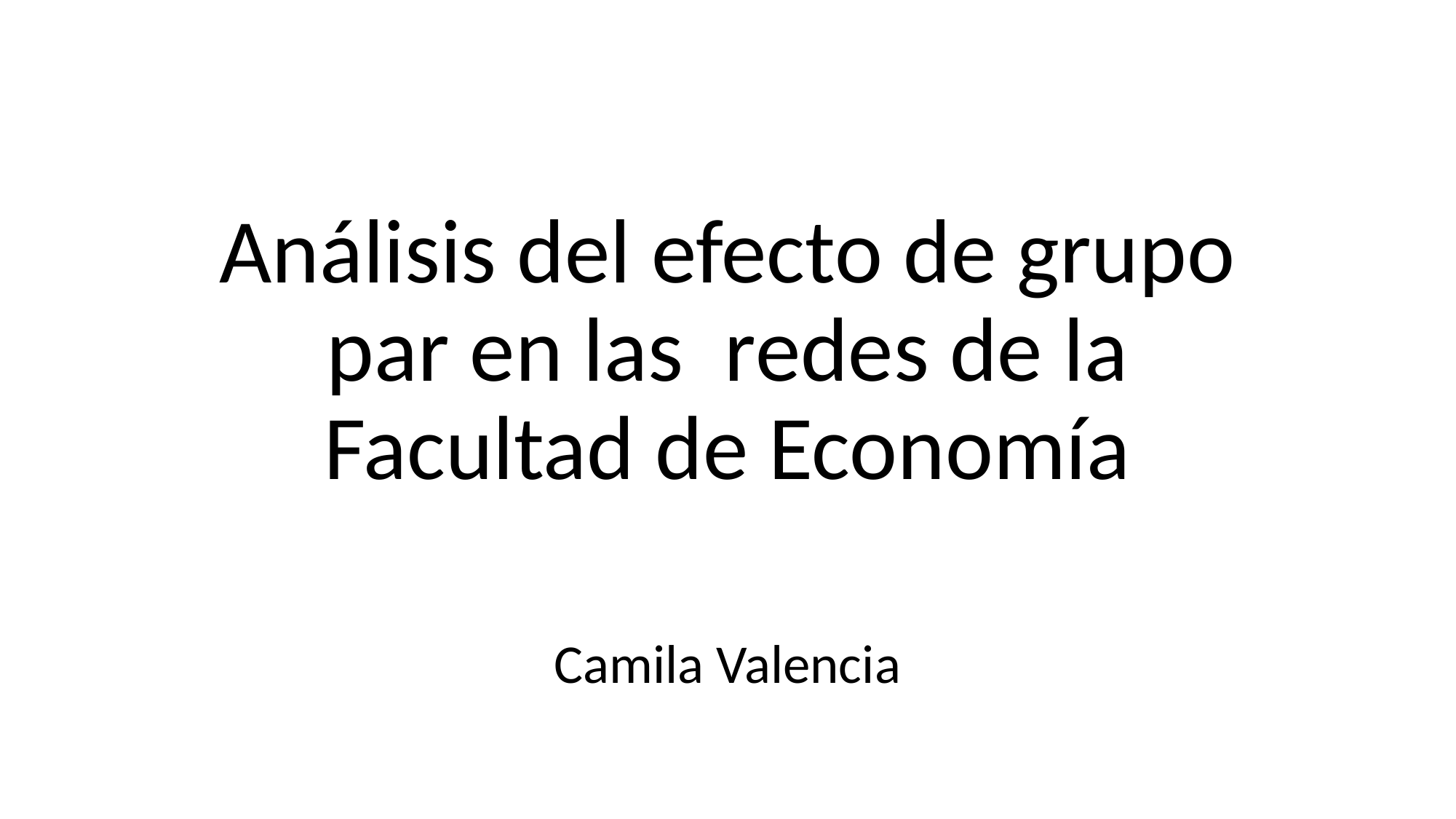

# Análisis del efecto de grupo par en las  redes de la Facultad de Economía

Camila Valencia